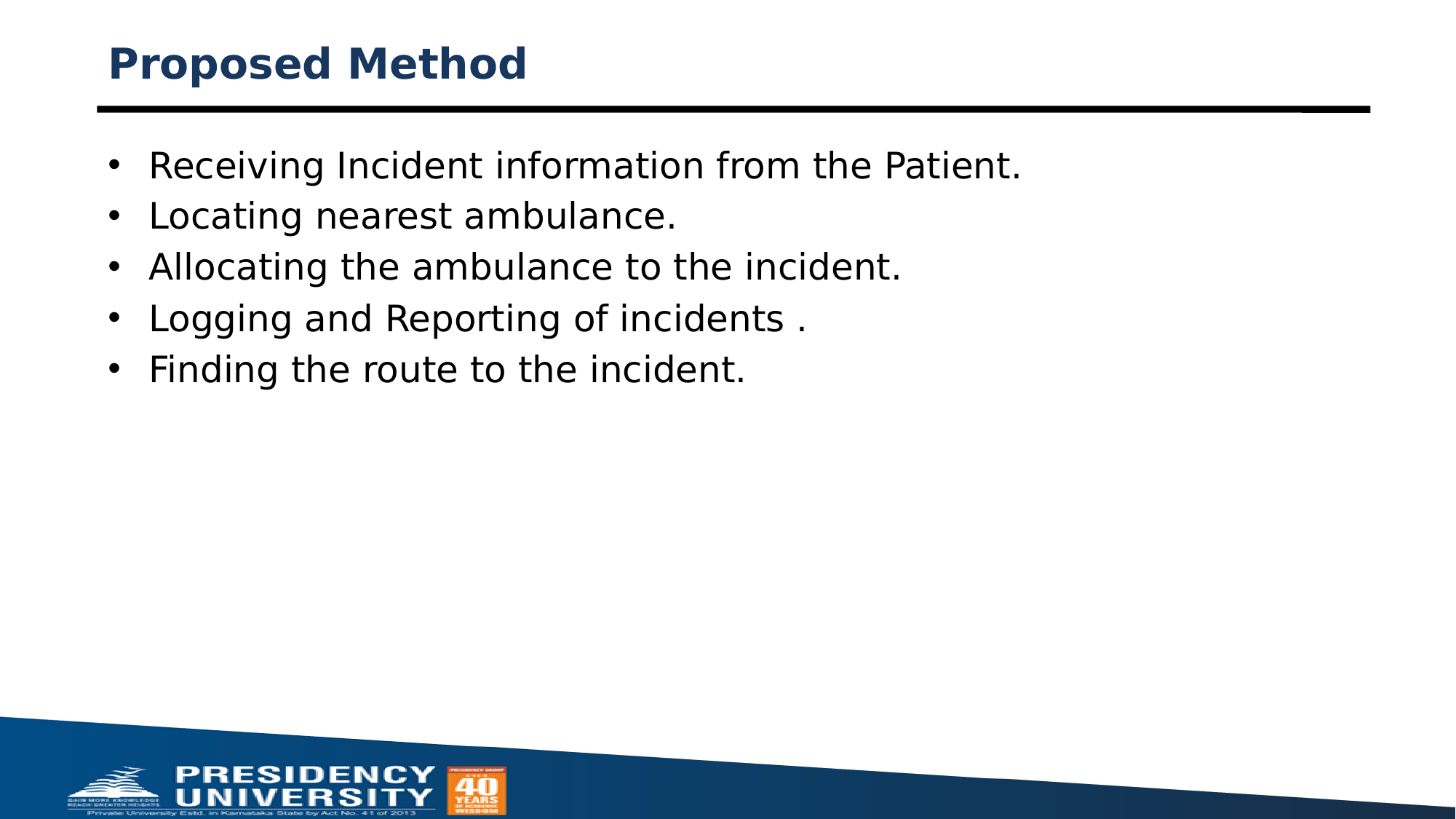

# Proposed Method
Receiving Incident information from the Patient.
Locating nearest ambulance.
Allocating the ambulance to the incident.
Logging and Reporting of incidents .
Finding the route to the incident.